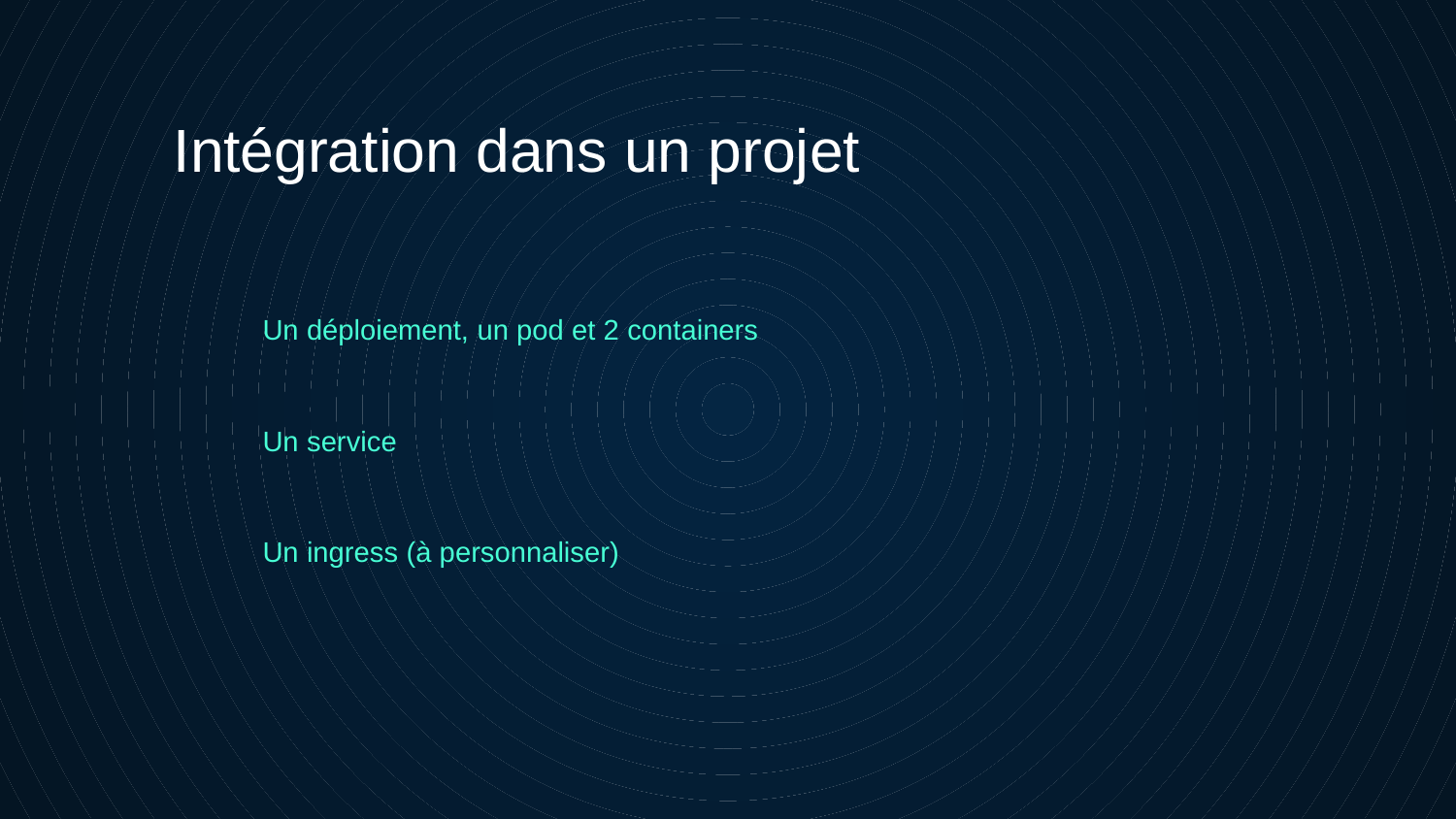

Intégration dans un projet
# Un déploiement, un pod et 2 containers
Un service
Un ingress (à personnaliser)